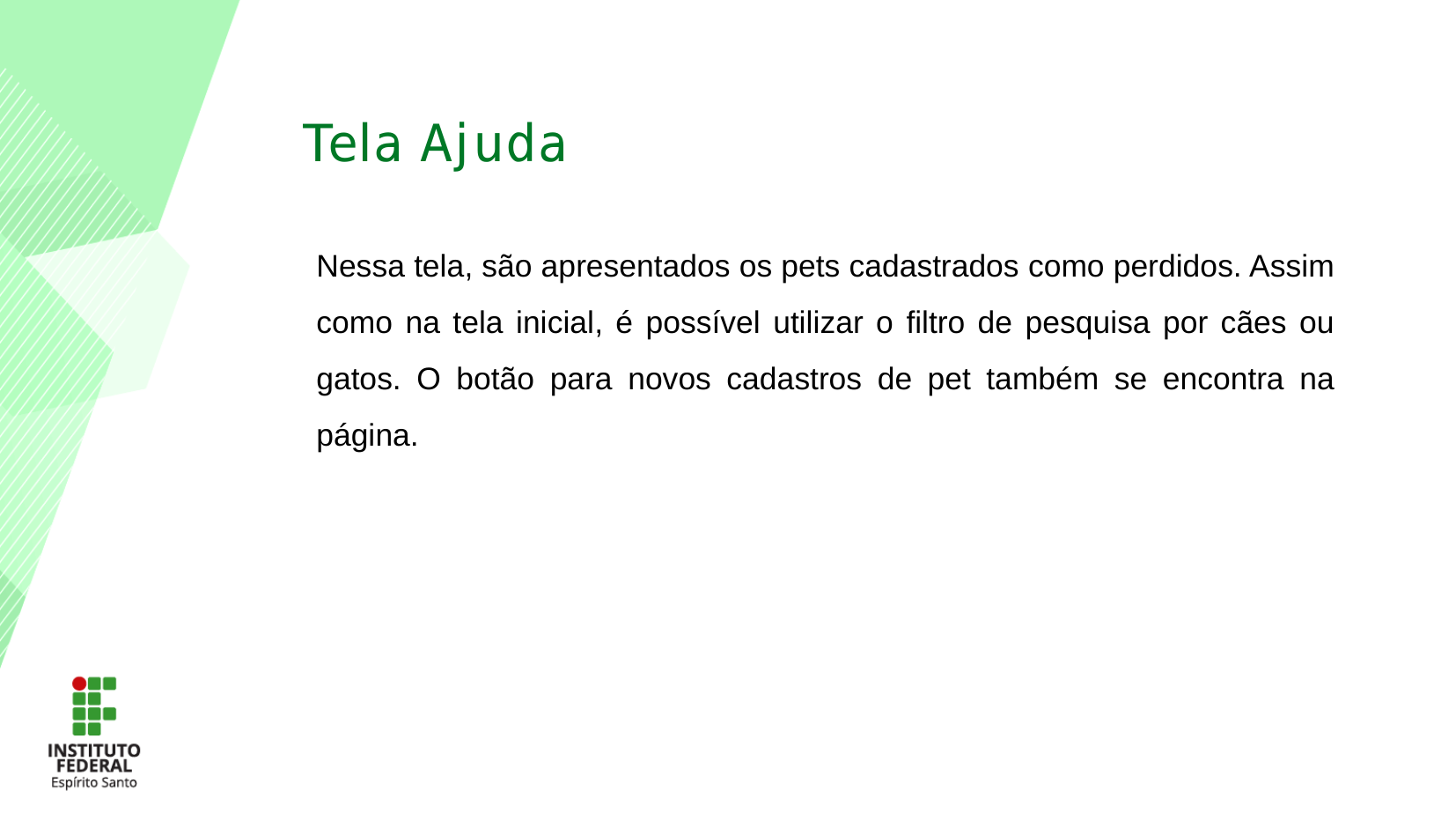

Tela Ajuda
Nessa tela, são apresentados os pets cadastrados como perdidos. Assim como na tela inicial, é possível utilizar o filtro de pesquisa por cães ou gatos. O botão para novos cadastros de pet também se encontra na página.